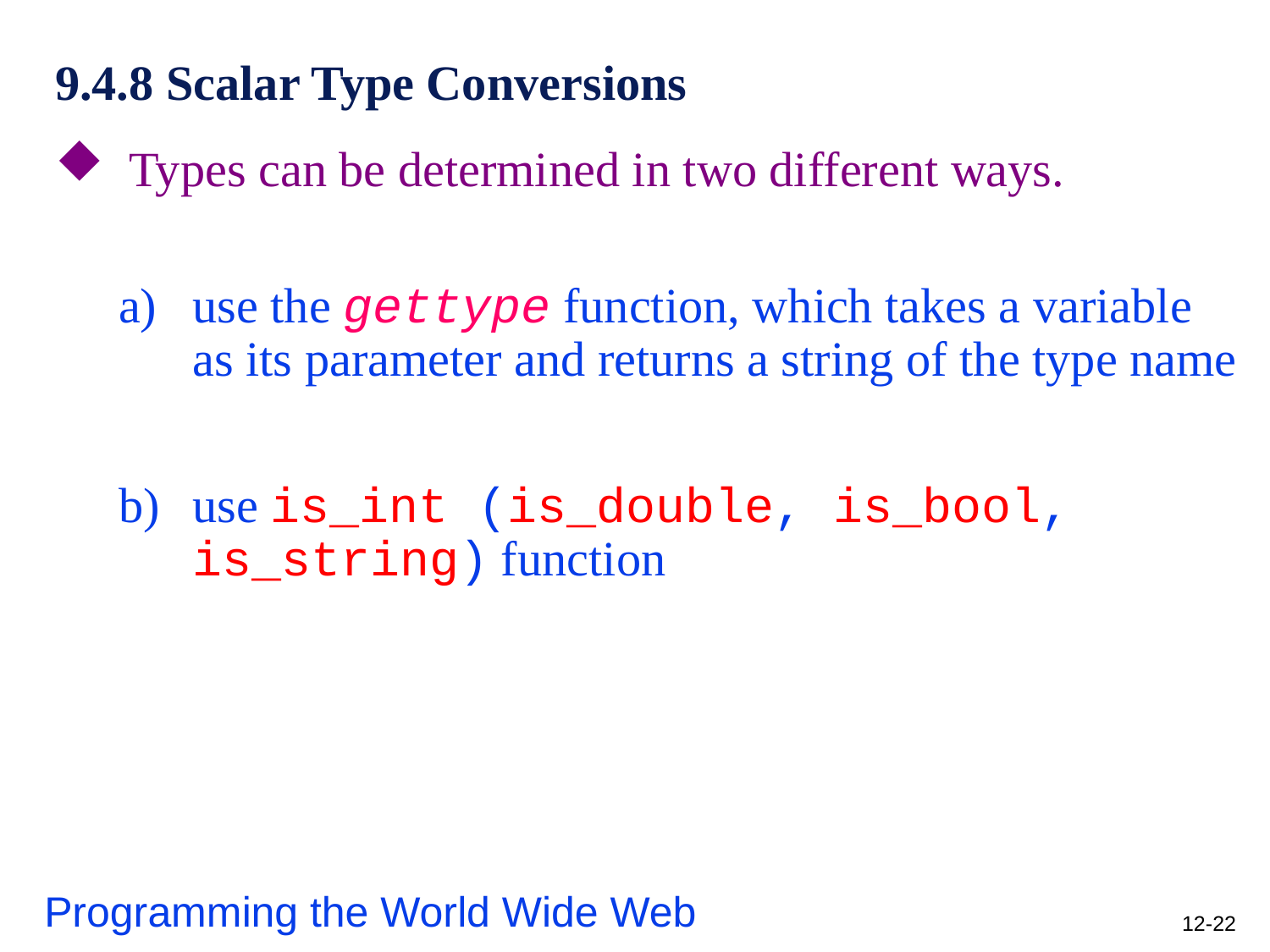

# 9.4.8 Scalar Type Conversions
Types can be determined in two different ways.

use the gettype function, which takes a variable as its parameter and returns a string of the type name

use is_int (is_double, is_bool, is_string) function